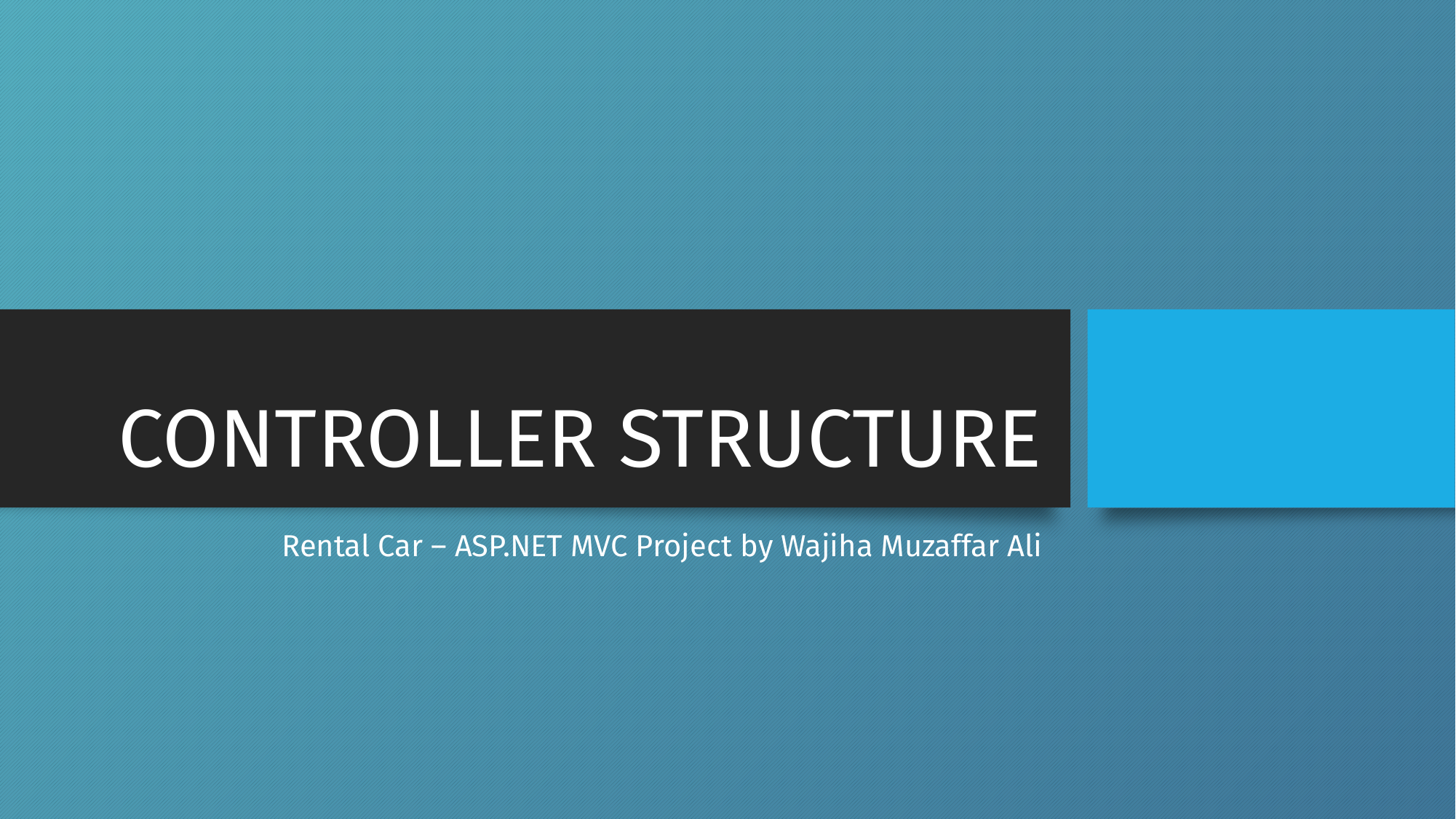

# CONTROLLER STRUCTURE
Rental Car – ASP.NET MVC Project by Wajiha Muzaffar Ali